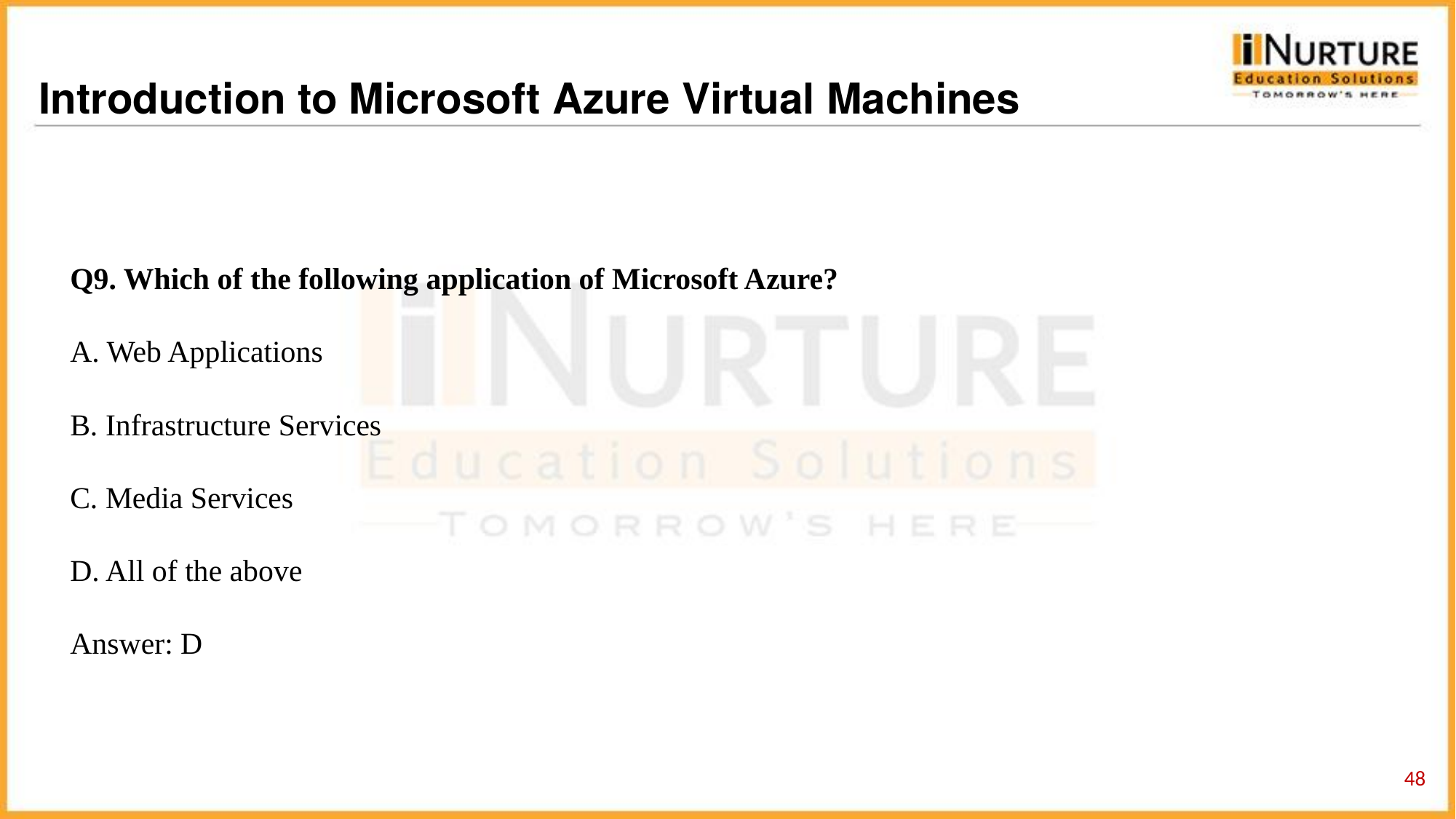

Introduction to Microsoft Azure Virtual Machines
Q9. Which of the following application of Microsoft Azure?
A. Web Applications
B. Infrastructure Services
C. Media Services
D. All of the above
Answer: D
48